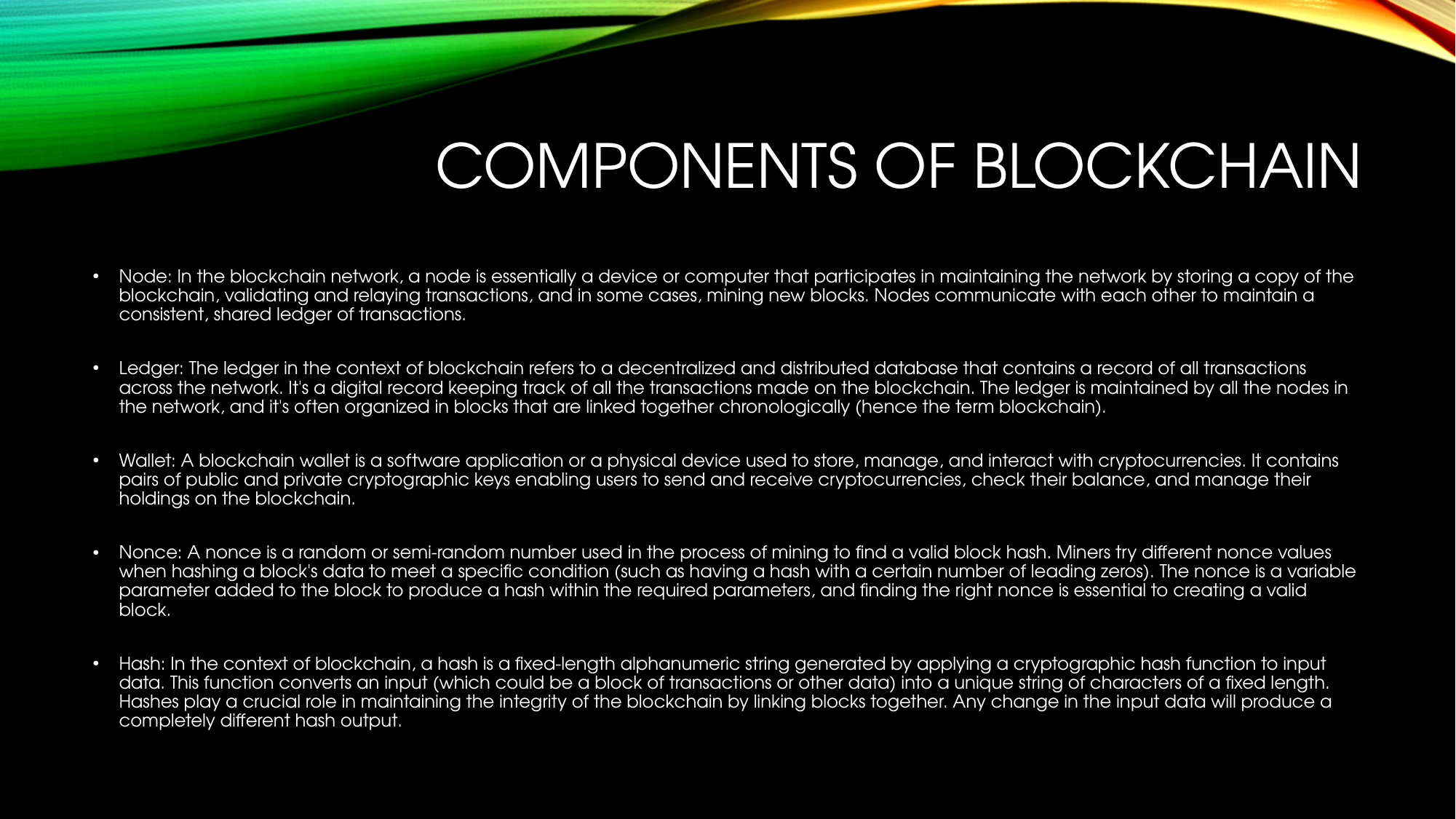

# Components of blockchain
Node: In the blockchain network, a node is essentially a device or computer that participates in maintaining the network by storing a copy of the blockchain, validating and relaying transactions, and in some cases, mining new blocks. Nodes communicate with each other to maintain a consistent, shared ledger of transactions.

Ledger: The ledger in the context of blockchain refers to a decentralized and distributed database that contains a record of all transactions across the network. It's a digital record keeping track of all the transactions made on the blockchain. The ledger is maintained by all the nodes in the network, and it's often organized in blocks that are linked together chronologically (hence the term blockchain).

Wallet: A blockchain wallet is a software application or a physical device used to store, manage, and interact with cryptocurrencies. It contains pairs of public and private cryptographic keys enabling users to send and receive cryptocurrencies, check their balance, and manage their holdings on the blockchain.

Nonce: A nonce is a random or semi-random number used in the process of mining to find a valid block hash. Miners try different nonce values when hashing a block's data to meet a specific condition (such as having a hash with a certain number of leading zeros). The nonce is a variable parameter added to the block to produce a hash within the required parameters, and finding the right nonce is essential to creating a valid block.

Hash: In the context of blockchain, a hash is a fixed-length alphanumeric string generated by applying a cryptographic hash function to input data. This function converts an input (which could be a block of transactions or other data) into a unique string of characters of a fixed length. Hashes play a crucial role in maintaining the integrity of the blockchain by linking blocks together. Any change in the input data will produce a completely different hash output.